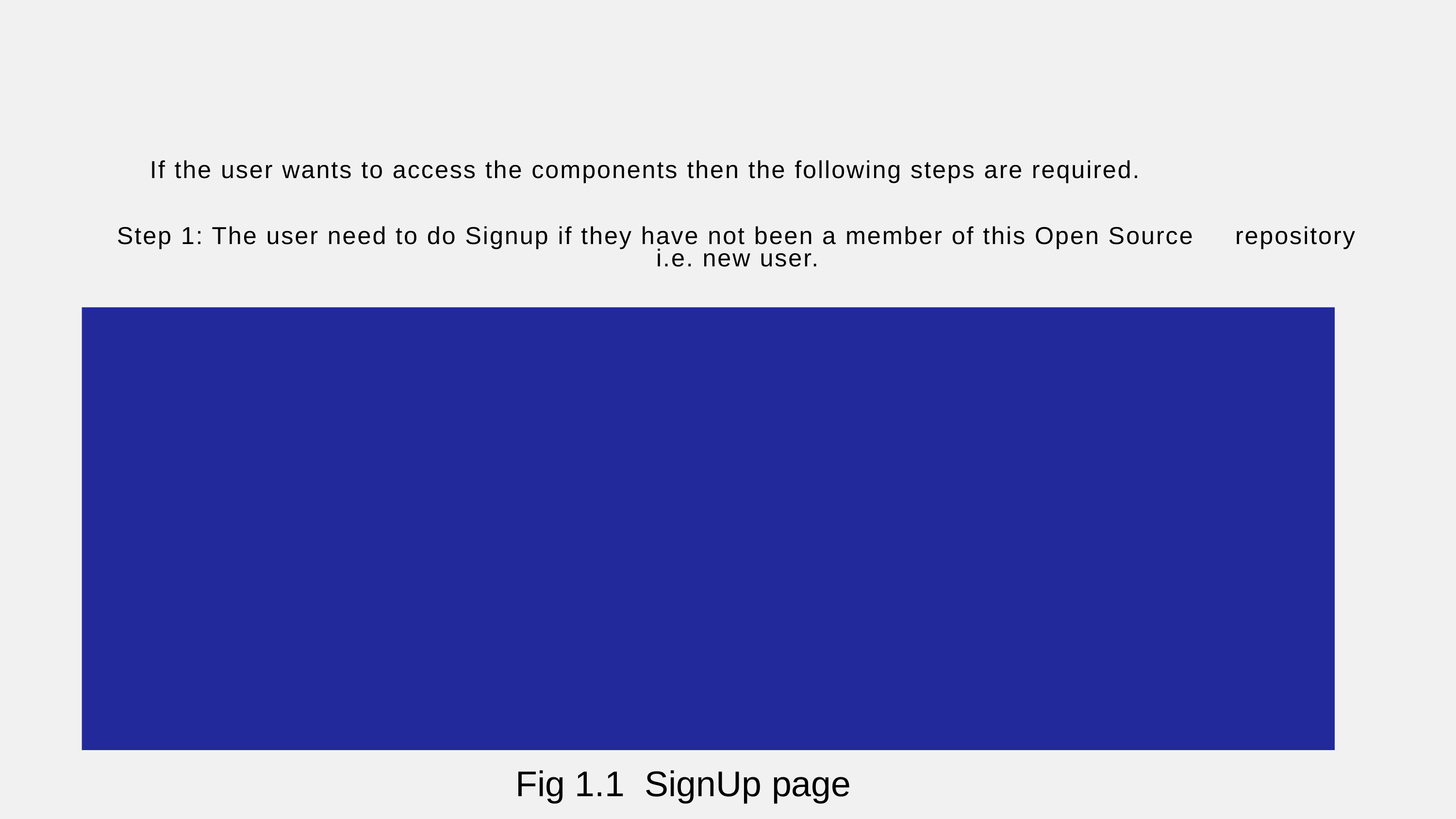

If the user wants to access the components then the following steps are required.

Step 1: The user need to do Signup if they have not been a member of this Open Source     repository i.e. new user.

Fig 1.1  SignUp page